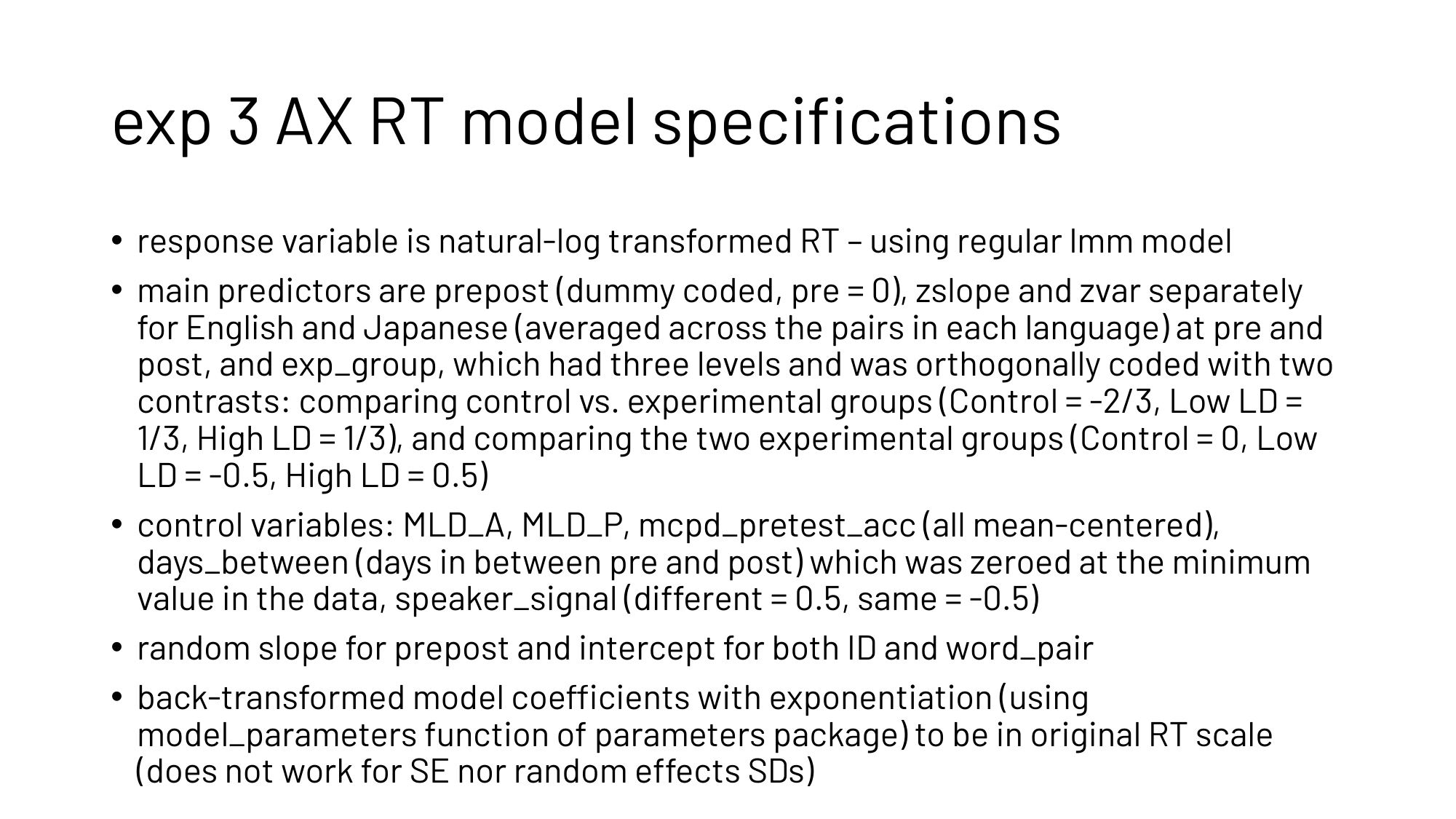

# exp 3 AX RT model specifications
response variable is natural-log transformed RT – using regular lmm model
main predictors are prepost (dummy coded, pre = 0), zslope and zvar separately for English and Japanese (averaged across the pairs in each language) at pre and post, and exp_group, which had three levels and was orthogonally coded with two contrasts: comparing control vs. experimental groups (Control = -2/3, Low LD = 1/3, High LD = 1/3), and comparing the two experimental groups (Control = 0, Low LD = -0.5, High LD = 0.5)
control variables: MLD_A, MLD_P, mcpd_pretest_acc (all mean-centered), days_between (days in between pre and post) which was zeroed at the minimum value in the data, speaker_signal (different = 0.5, same = -0.5)
random slope for prepost and intercept for both ID and word_pair
back-transformed model coefficients with exponentiation (using model_parameters function of parameters package) to be in original RT scale (does not work for SE nor random effects SDs)